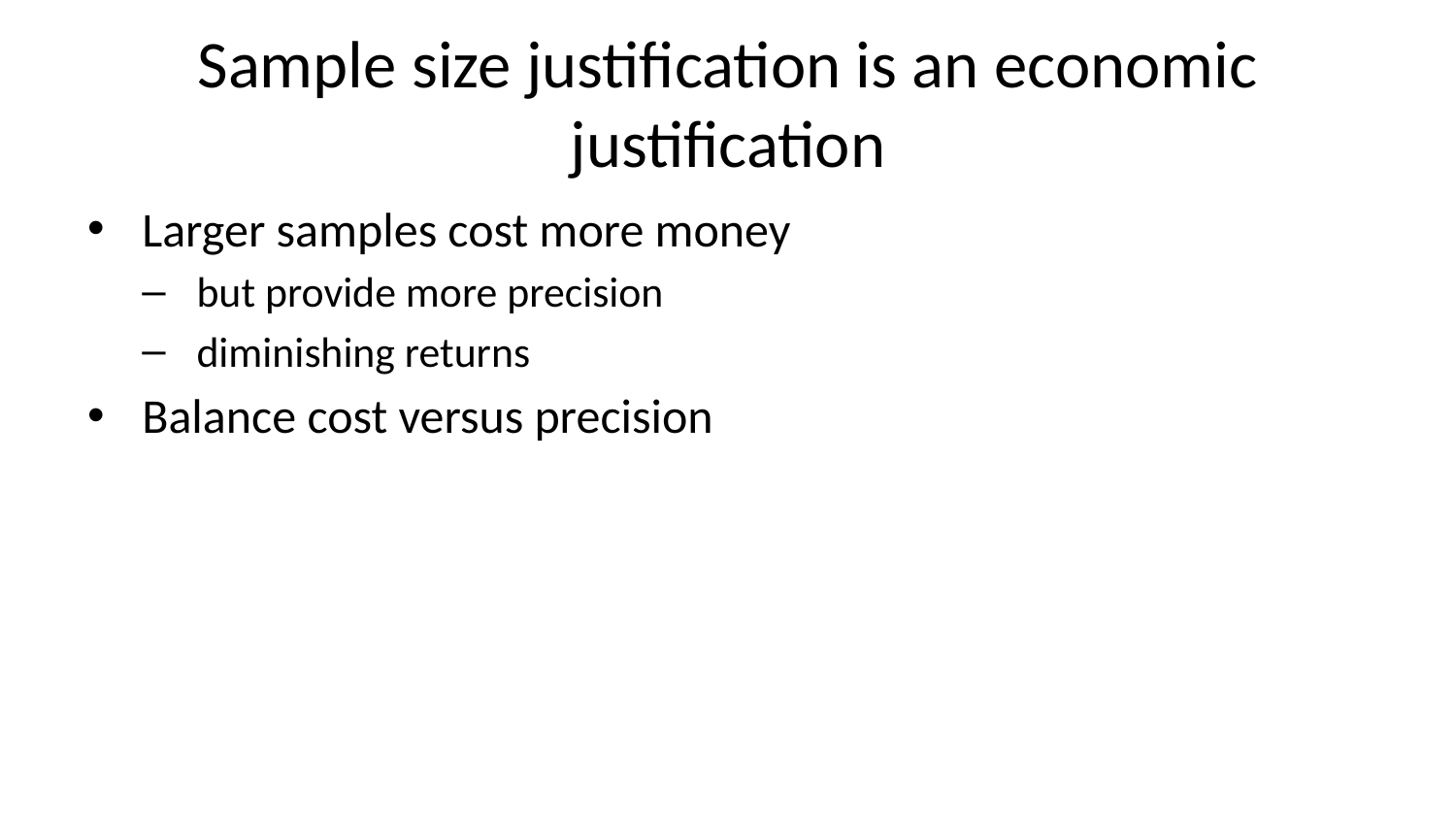

# Sample size justification is an economic justification
Larger samples cost more money
but provide more precision
diminishing returns
Balance cost versus precision